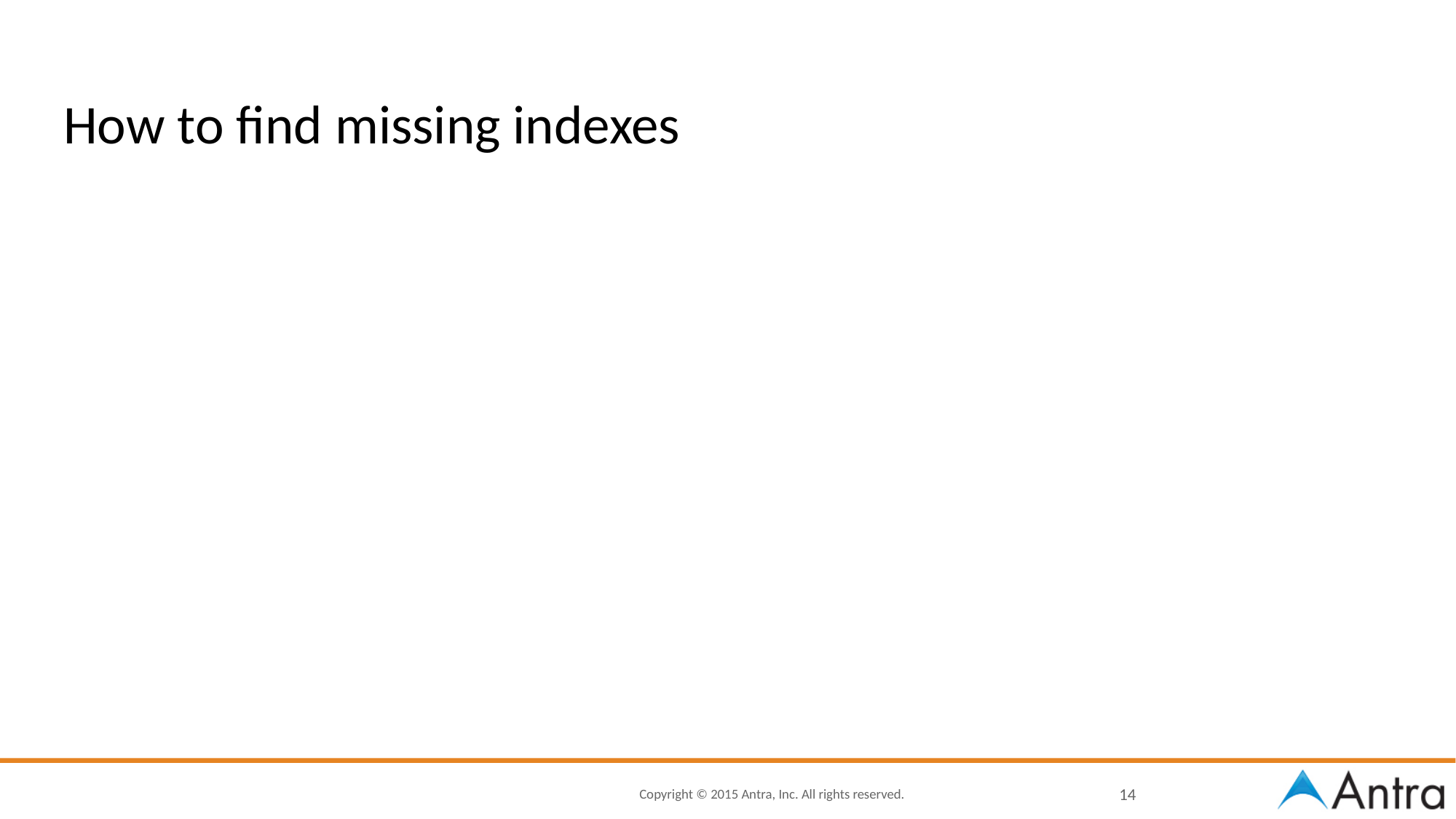

# How to find missing indexes

14